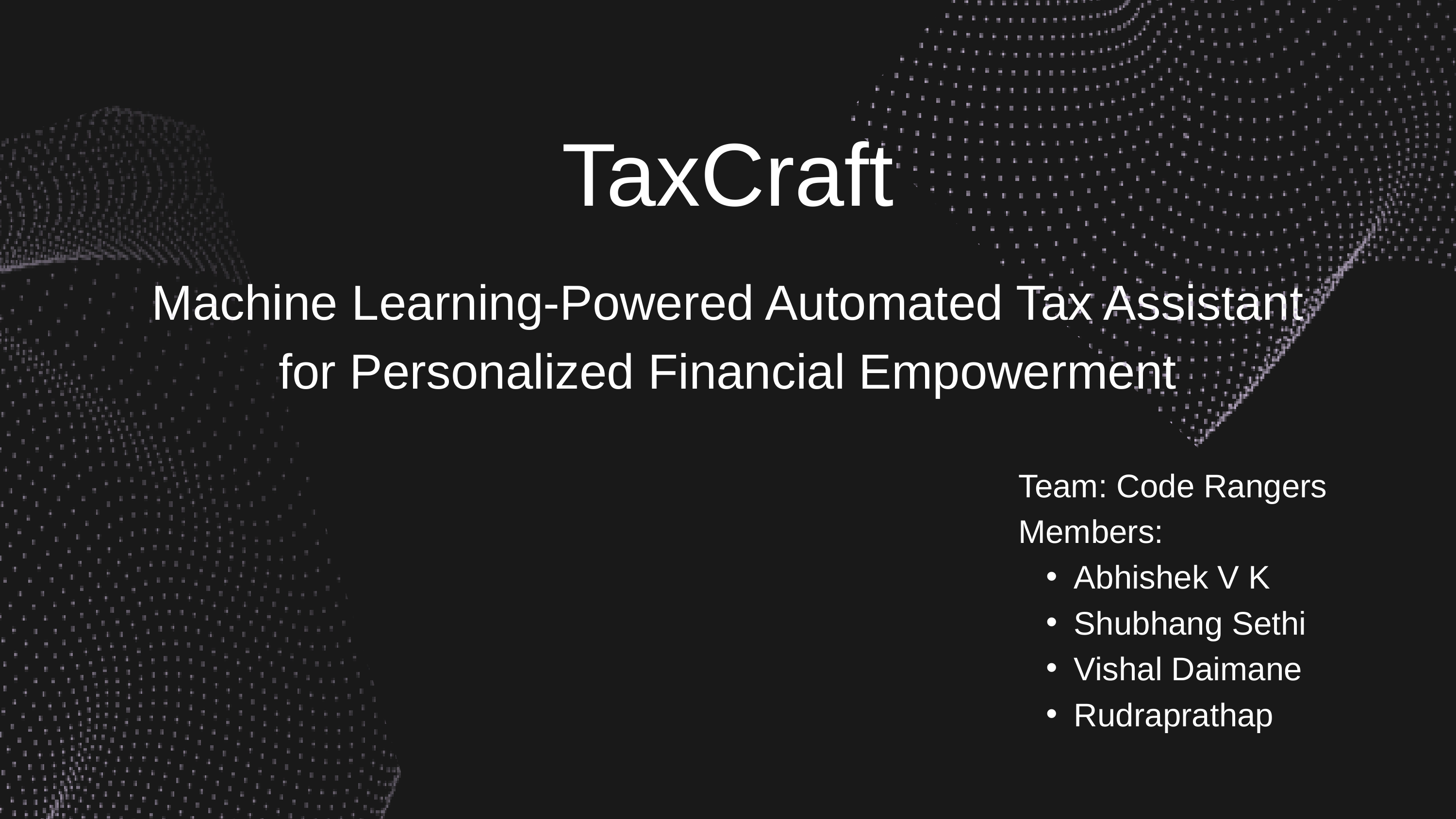

TaxCraft
Machine Learning-Powered Automated Tax Assistant for Personalized Financial Empowerment

Team: Code Rangers
Members:
Abhishek V K
Shubhang Sethi
Vishal Daimane
Rudraprathap